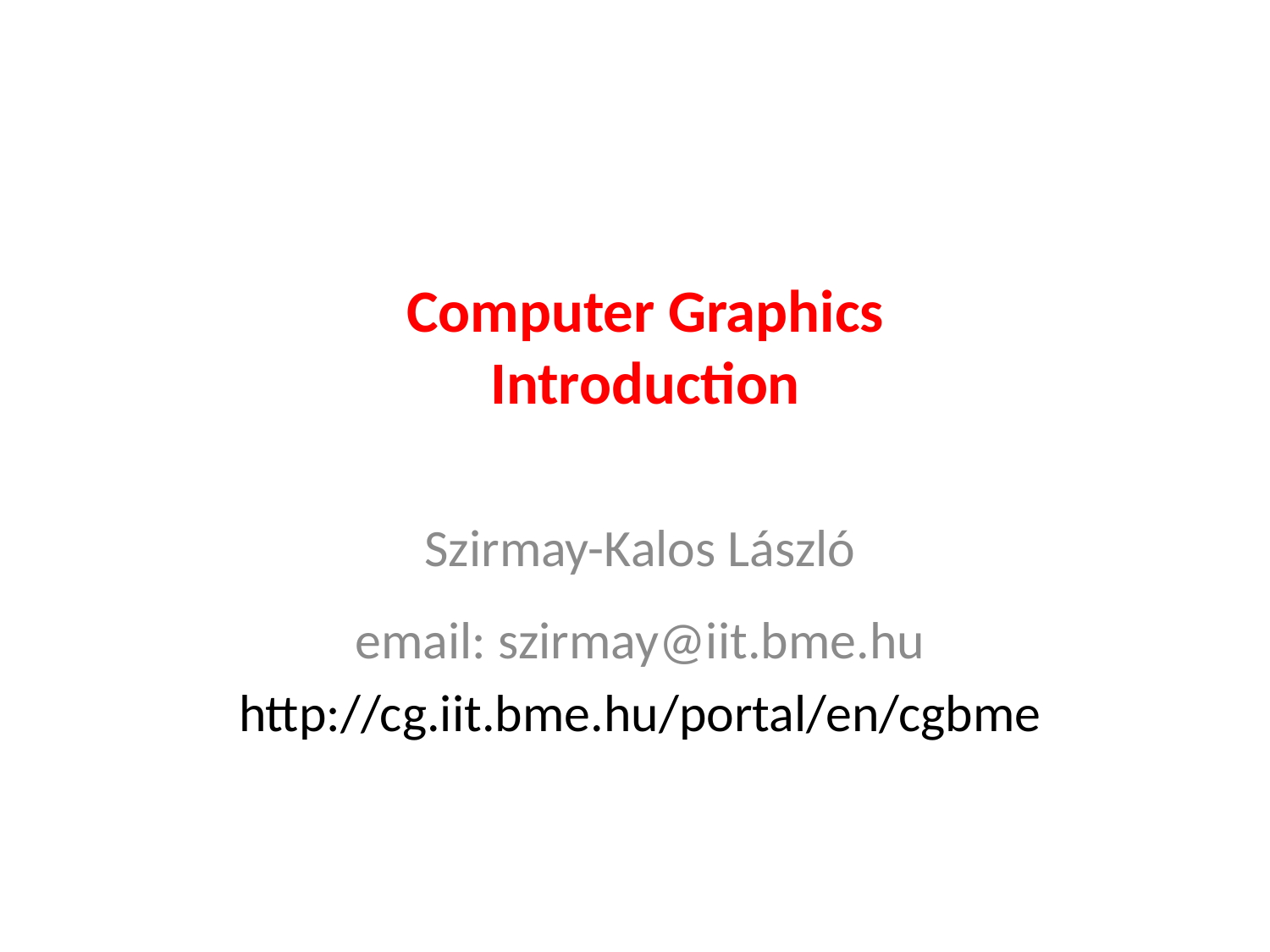

# Computer Graphics Introduction
Szirmay-Kalos László

email: szirmay@iit.bme.hu
http://cg.iit.bme.hu/portal/en/cgbme